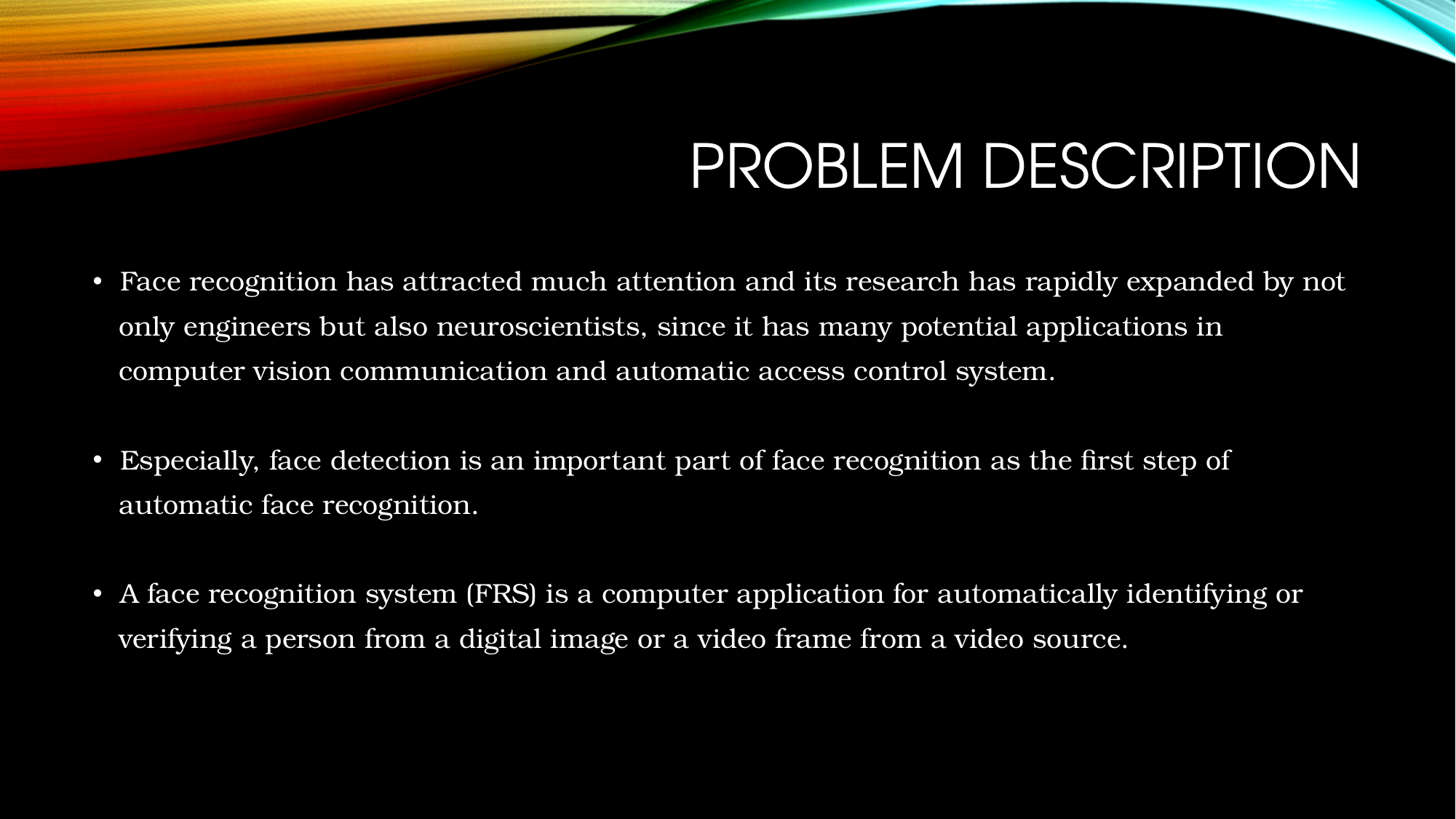

# Problem description
Face recognition has attracted much attention and its research has rapidly expanded by not
   only engineers but also neuroscientists, since it has many potential applications in
   computer vision communication and automatic access control system.

Especially, face detection is an important part of face recognition as the first step of
   automatic face recognition.

A face recognition system (FRS) is a computer application for automatically identifying or
   verifying a person from a digital image or a video frame from a video source.